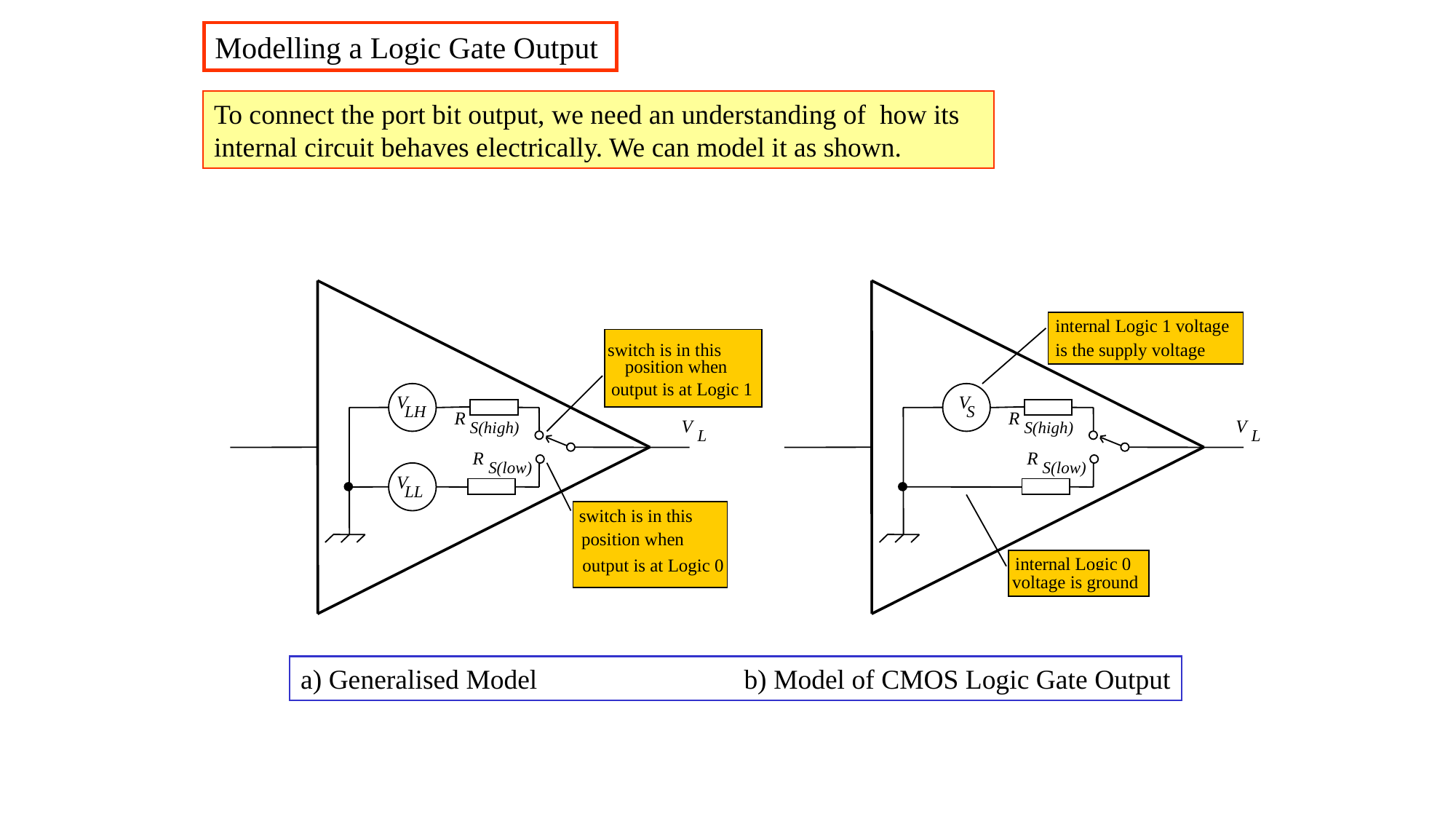

Modelling a Logic Gate Output
To connect the port bit output, we need an understanding of  how its internal circuit behaves electrically. We can model it as shown.

internal Logic 1 voltage

switch is in this
is the supply voltage
position when

output is at Logic 1

V
V

LH
S

R

R

V
V
S(high)
S(high)

L
L

R
R

S(low)
S(low)

V

LL

switch is in this
position when

internal Logic 0
output is at Logic 0
voltage is ground
a) Generalised Model		 b) Model of CMOS Logic Gate Output